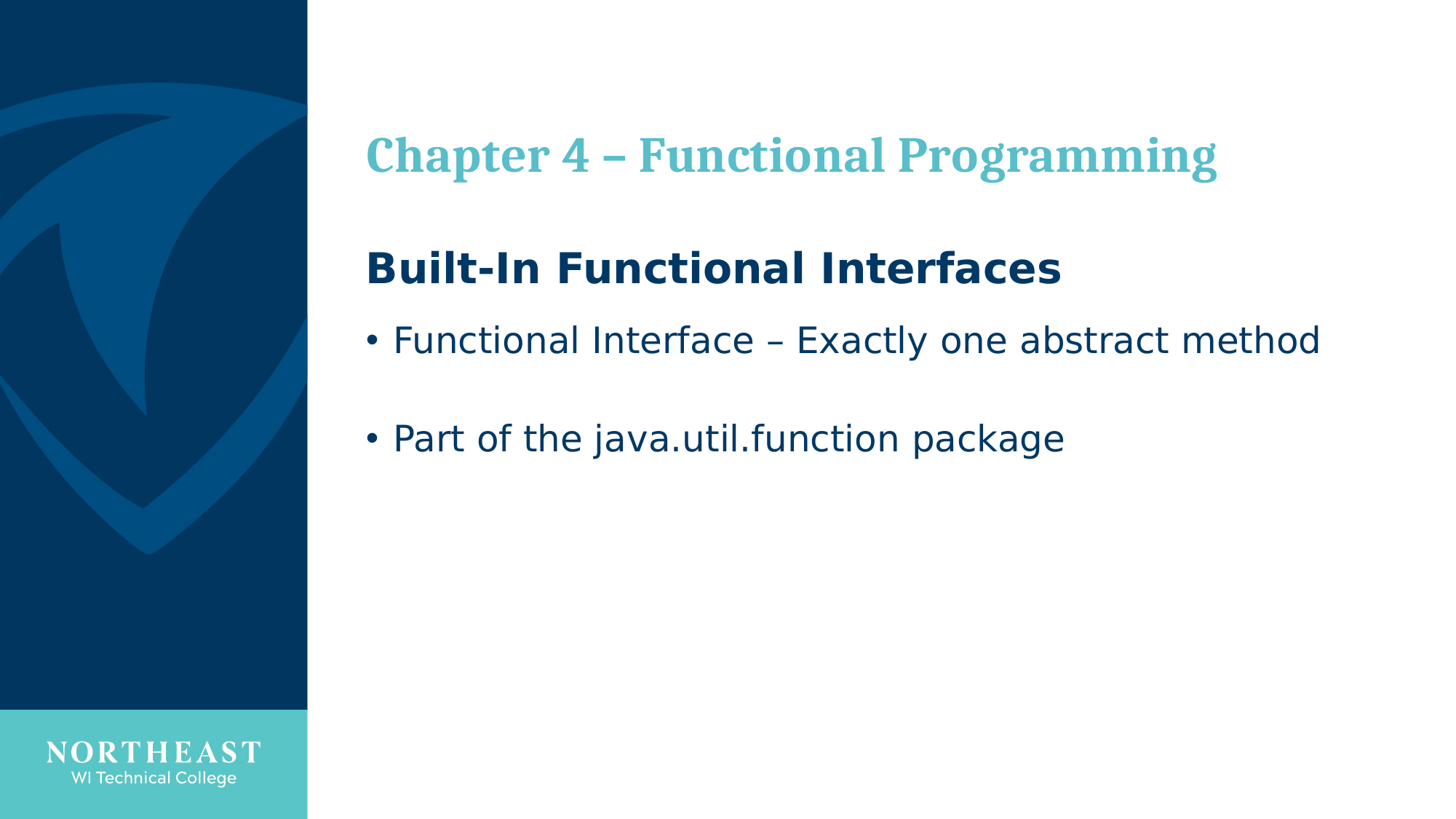

# Chapter 4 – Functional Programming
Built-In Functional Interfaces
Functional Interface – Exactly one abstract method
Part of the java.util.function package